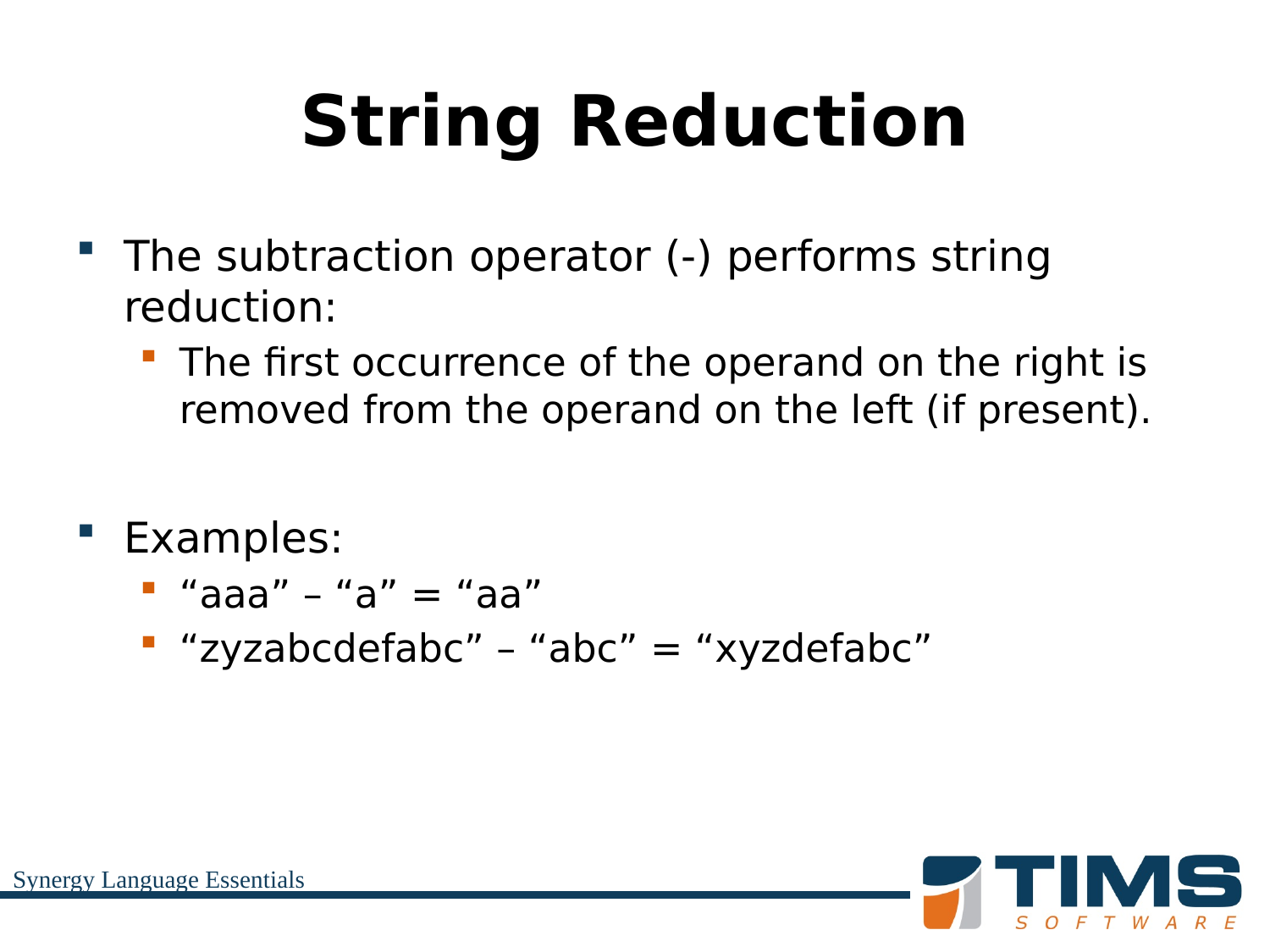

# String Reduction
The subtraction operator (-) performs string reduction:
The first occurrence of the operand on the right is removed from the operand on the left (if present).

Examples:
“aaa” – “a” = “aa”
“zyzabcdefabc” – “abc” = “xyzdefabc”
Synergy Language Essentials